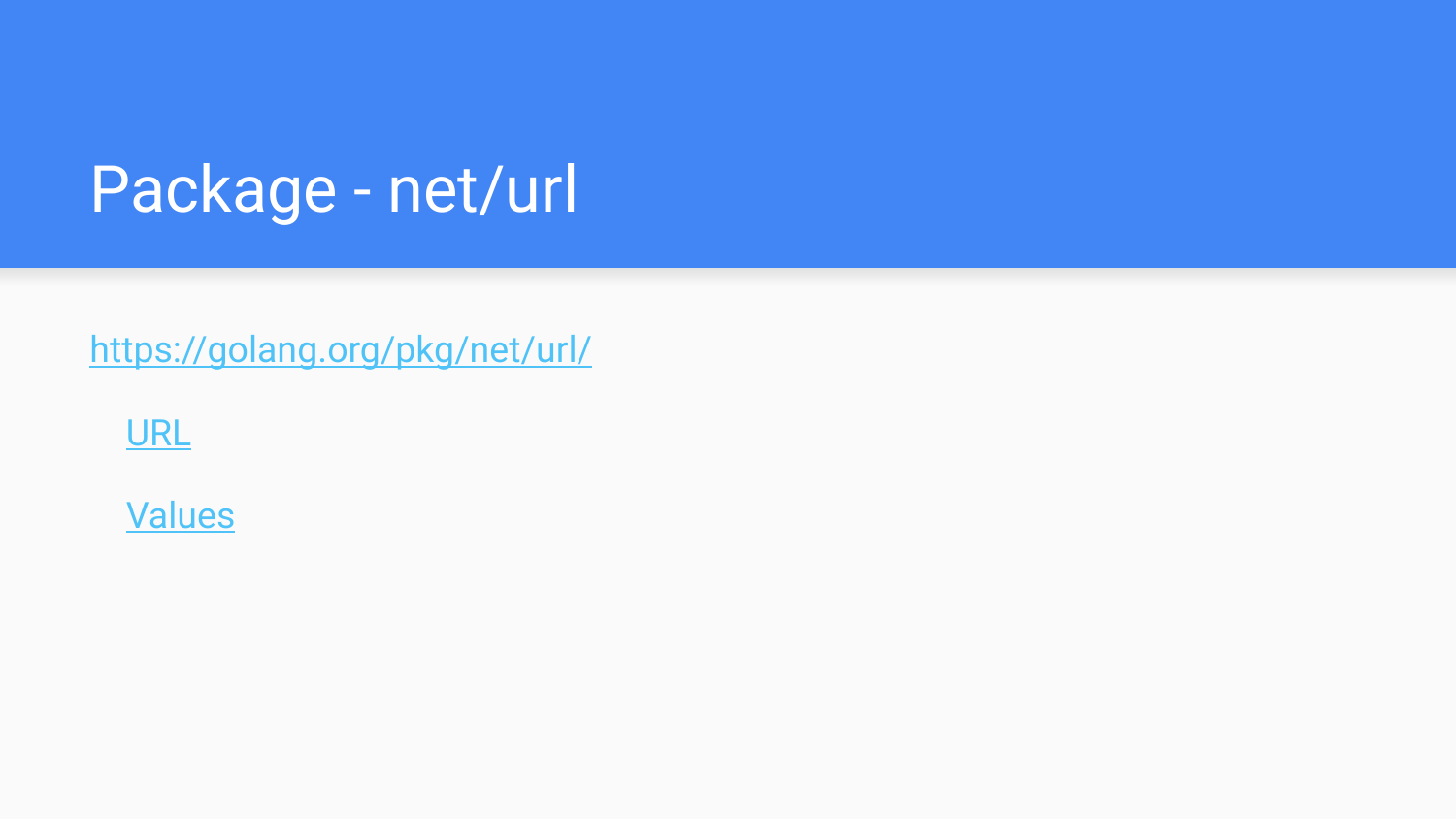

# Package - net/url
https://golang.org/pkg/net/url/
URL
Values